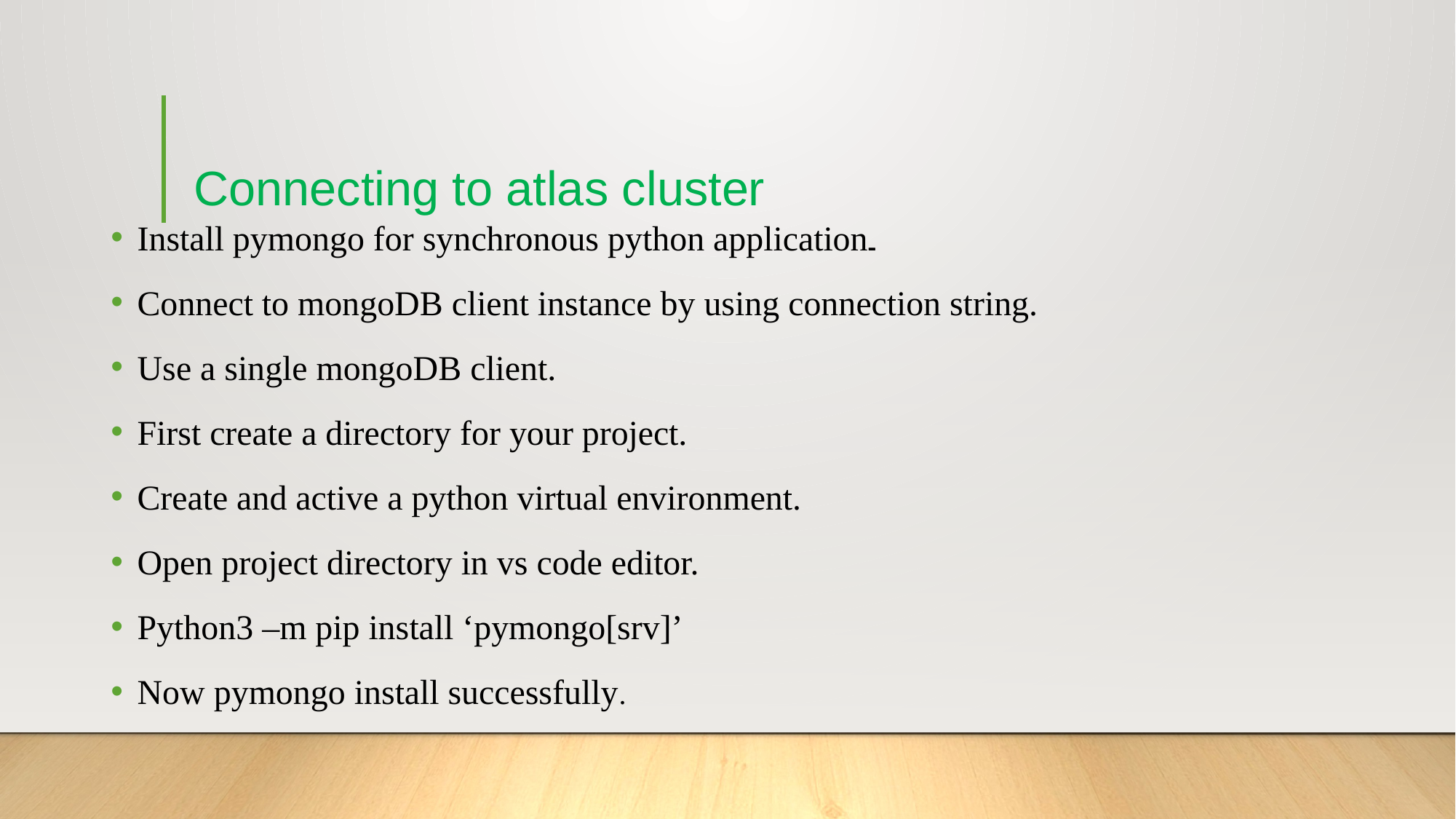

# Connecting to atlas cluster
Install pymongo for synchronous python application۔
Connect to mongoDB client instance by using connection string.
Use a single mongoDB client.
First create a directory for your project.
Create and active a python virtual environment.
Open project directory in vs code editor.
Python3 –m pip install ‘pymongo[srv]’
Now pymongo install successfully.